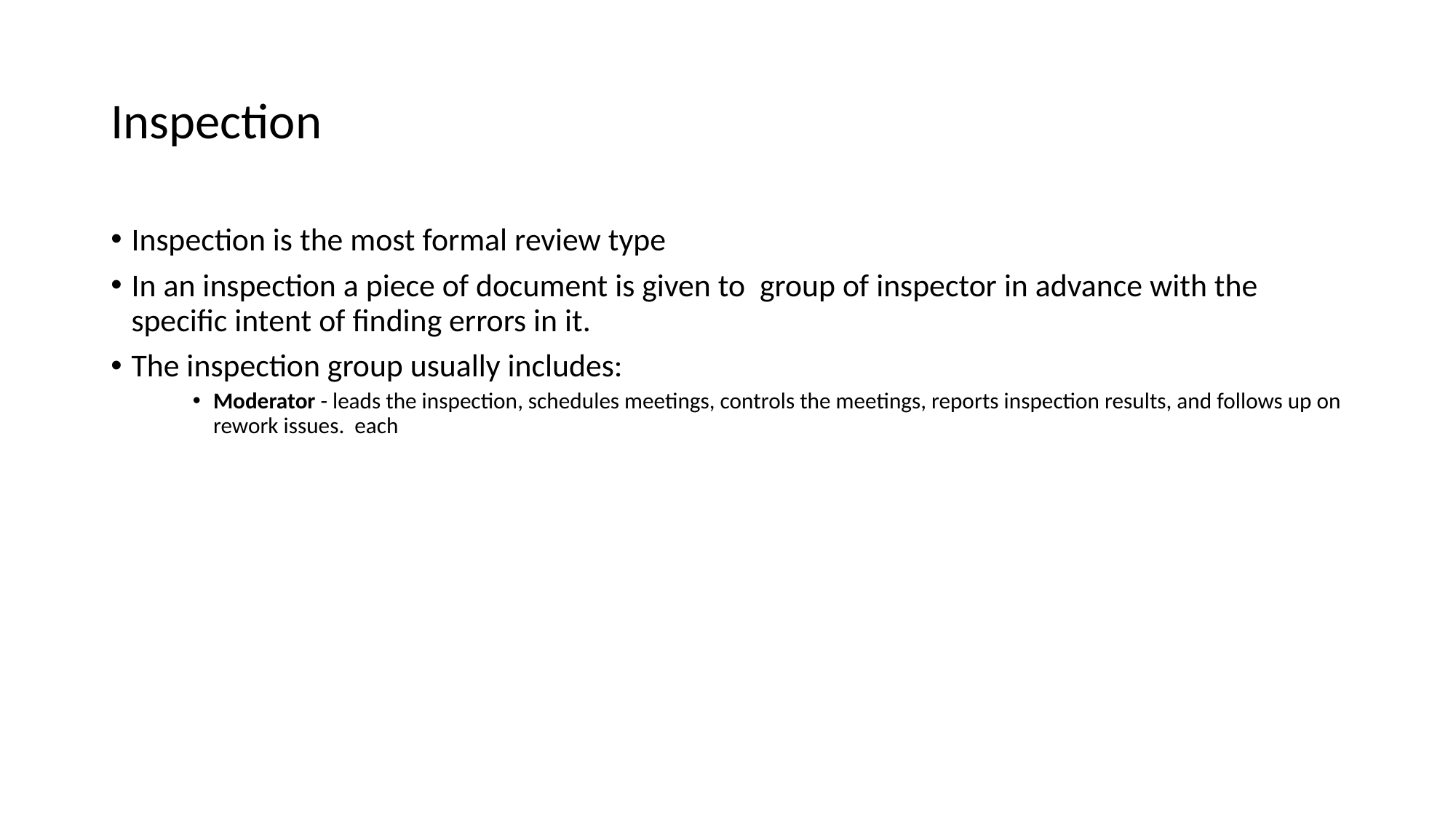

# Inspection
Inspection is the most formal review type
In an inspection a piece of document is given to  group of inspector in advance with the specific intent of finding errors in it.
The inspection group usually includes:
Moderator - leads the inspection, schedules meetings, controls the meetings, reports inspection results, and follows up on rework issues.  each